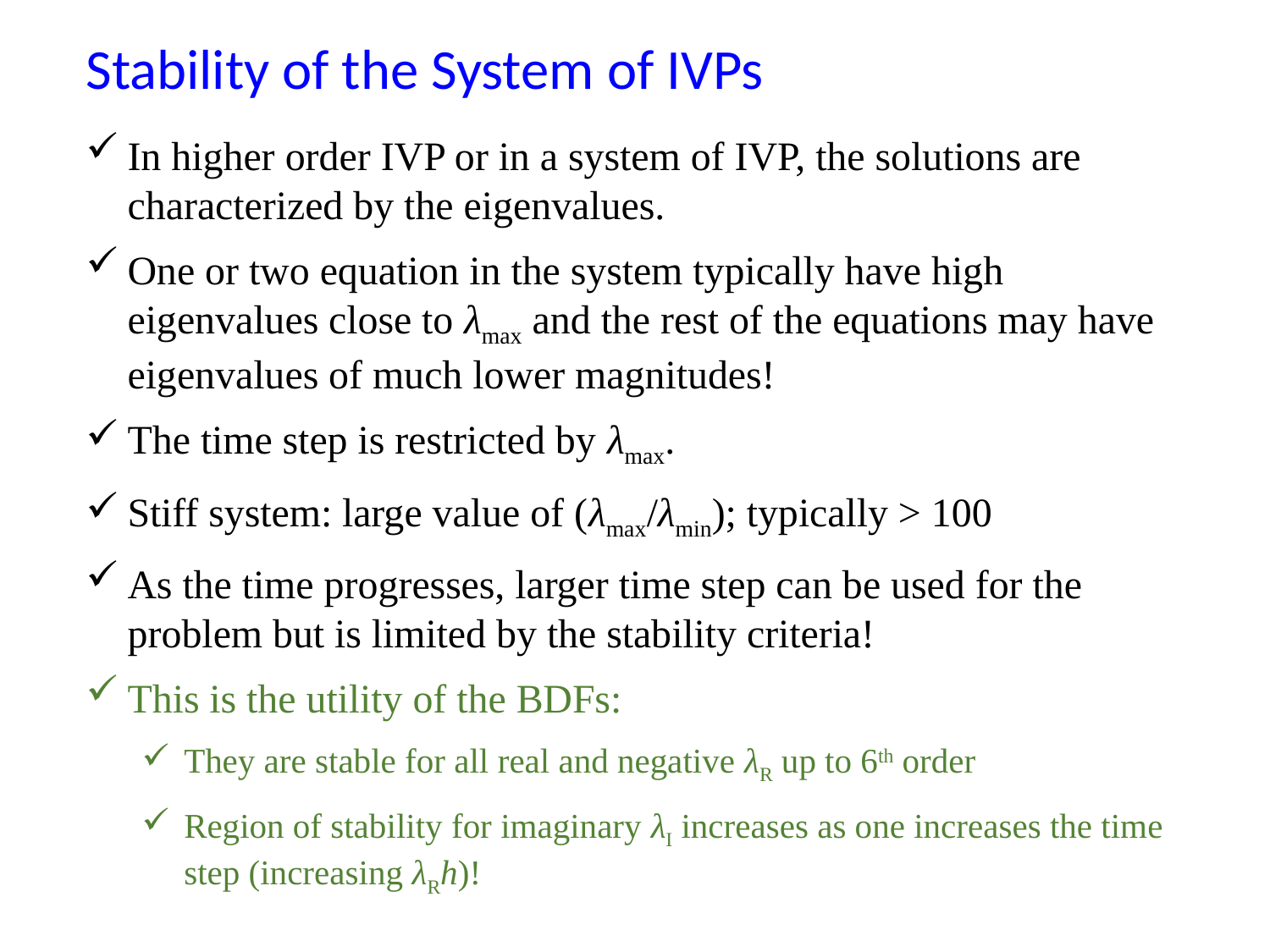

# Stability of the System of IVPs
In higher order IVP or in a system of IVP, the solutions are characterized by the eigenvalues.
One or two equation in the system typically have high eigenvalues close to λmax and the rest of the equations may have eigenvalues of much lower magnitudes!
The time step is restricted by λmax.
Stiff system: large value of (λmax/λmin); typically > 100
As the time progresses, larger time step can be used for the problem but is limited by the stability criteria!
This is the utility of the BDFs:
They are stable for all real and negative λR up to 6th order
Region of stability for imaginary λI increases as one increases the time step (increasing λRh)!